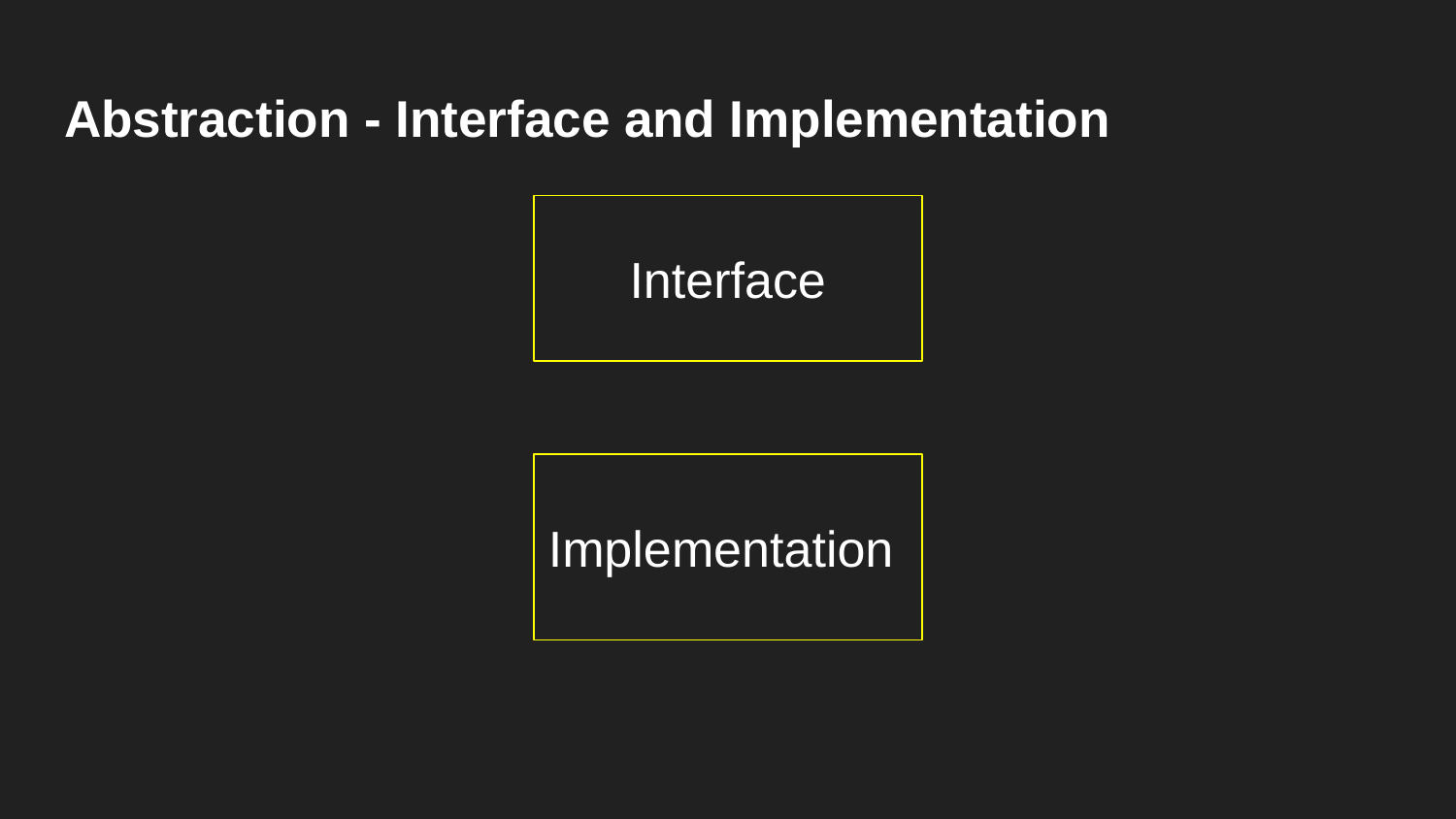

# Abstraction - Interface and Implementation
Interface
Implementation